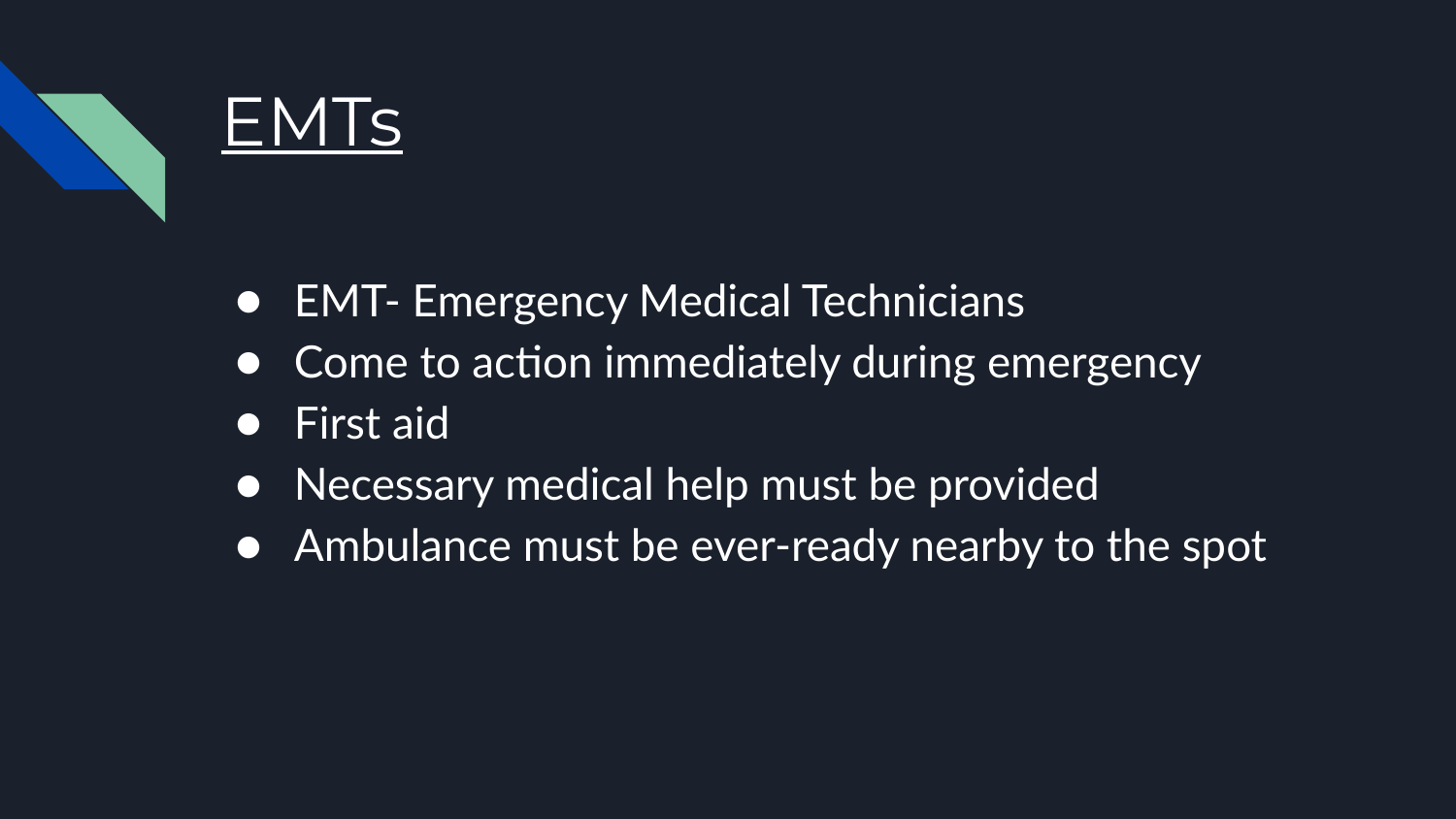

# EMTs
EMT- Emergency Medical Technicians
Come to action immediately during emergency
First aid
Necessary medical help must be provided
Ambulance must be ever-ready nearby to the spot